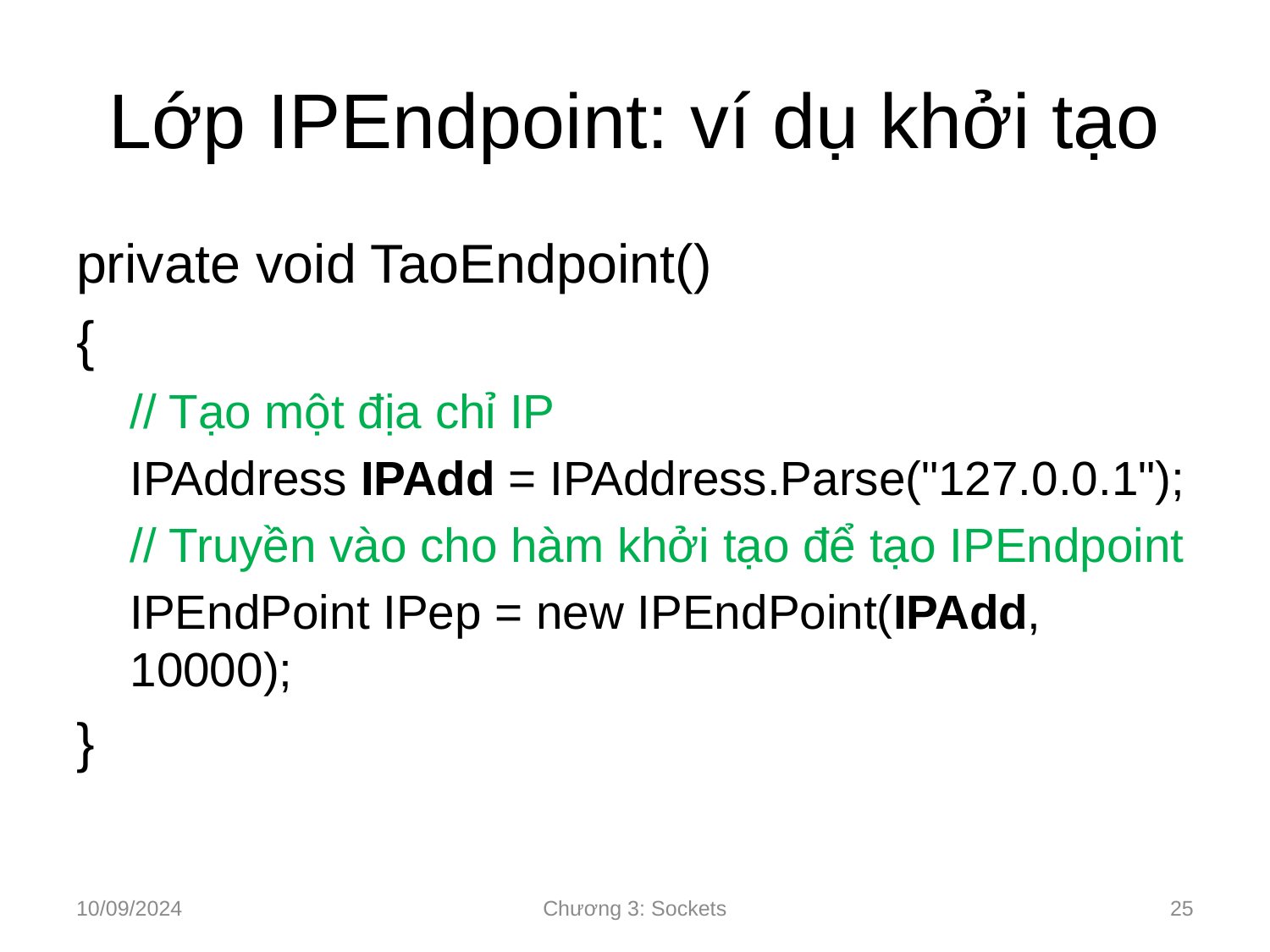

# Lớp IPEndpoint: ví dụ khởi tạo
private void TaoEndpoint()
{
// Tạo một địa chỉ IP
IPAddress IPAdd = IPAddress.Parse("127.0.0.1");
// Truyền vào cho hàm khởi tạo để tạo IPEndpoint
IPEndPoint IPep = new IPEndPoint(IPAdd, 10000);
}
10/09/2024
Chương 3: Sockets
25